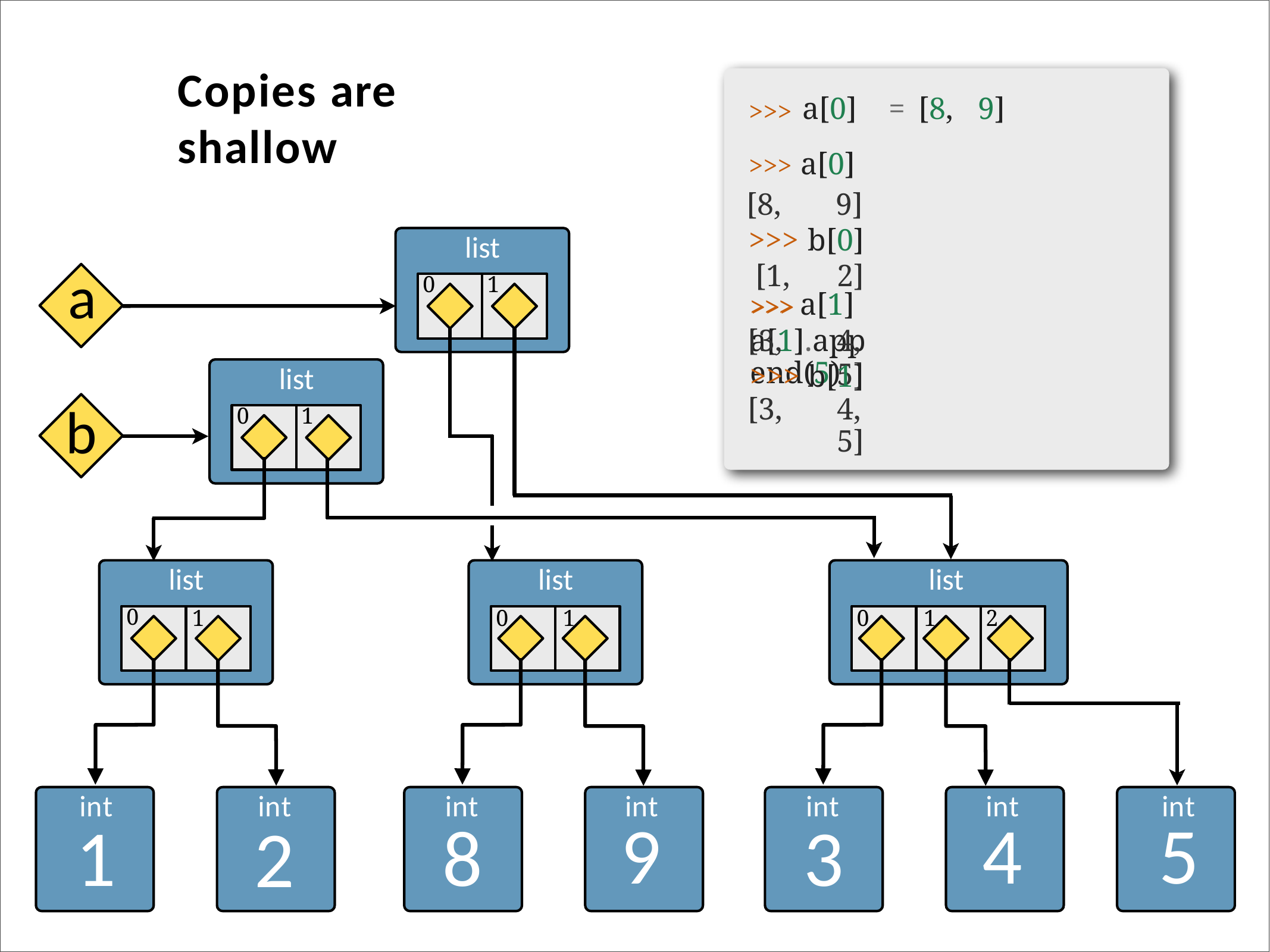

Copies are shallow

>>> a[0]	=	[8,	9]
>>> a[0]  [8,	9]
>>> b[0]  [1,	2]
>>> a[1].append(5)

list
a

0
1

>>> a[1]  [3,	4,	5]

list
>>> b[1]  [3,	4,	5]

b
0
1

list

list

list
0
1
0
1
0
1
2

int

int

int

int

int

int

int
9
4	5
1
8
3
2